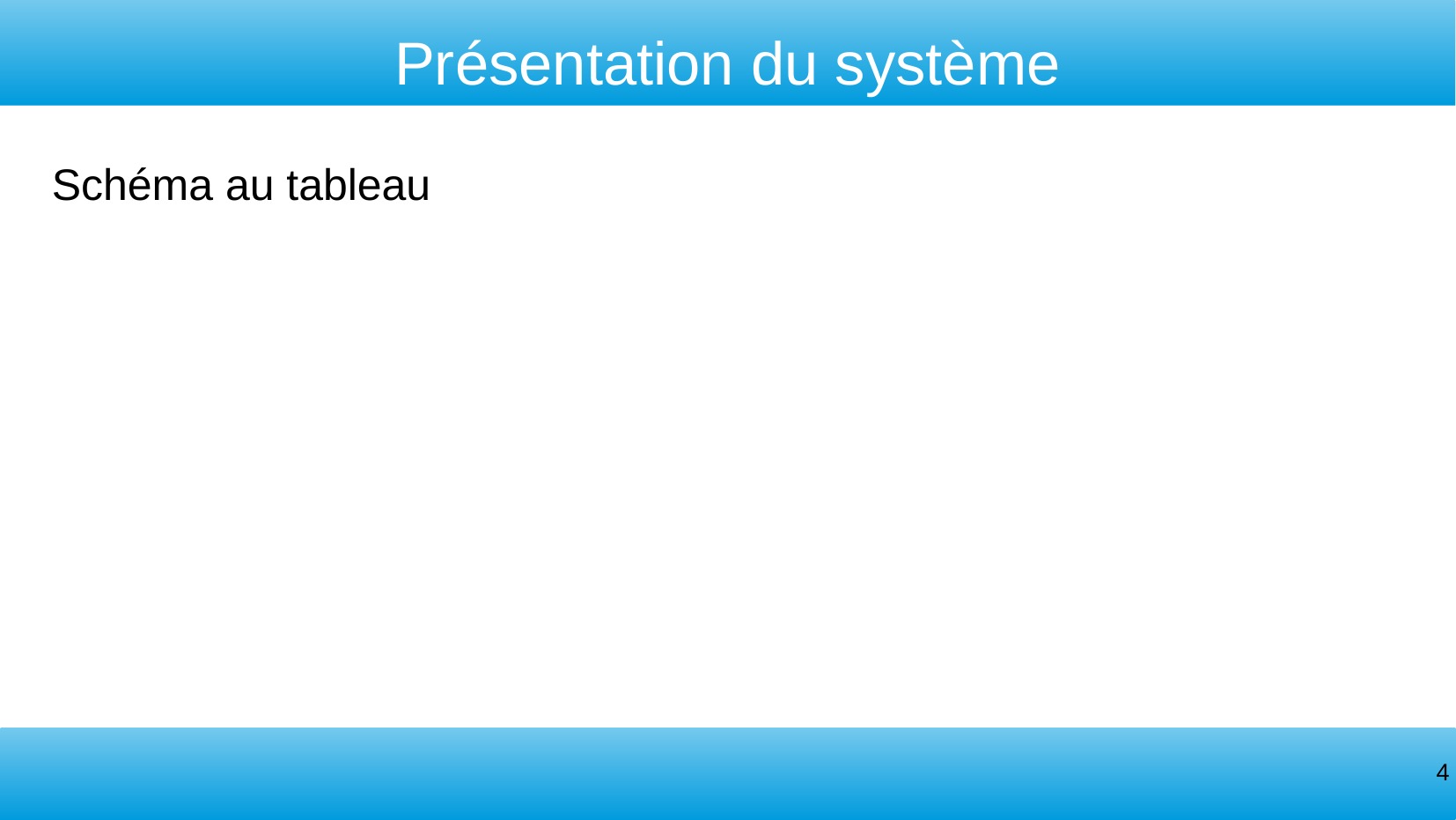

Présentation du système
Schéma au tableau
4